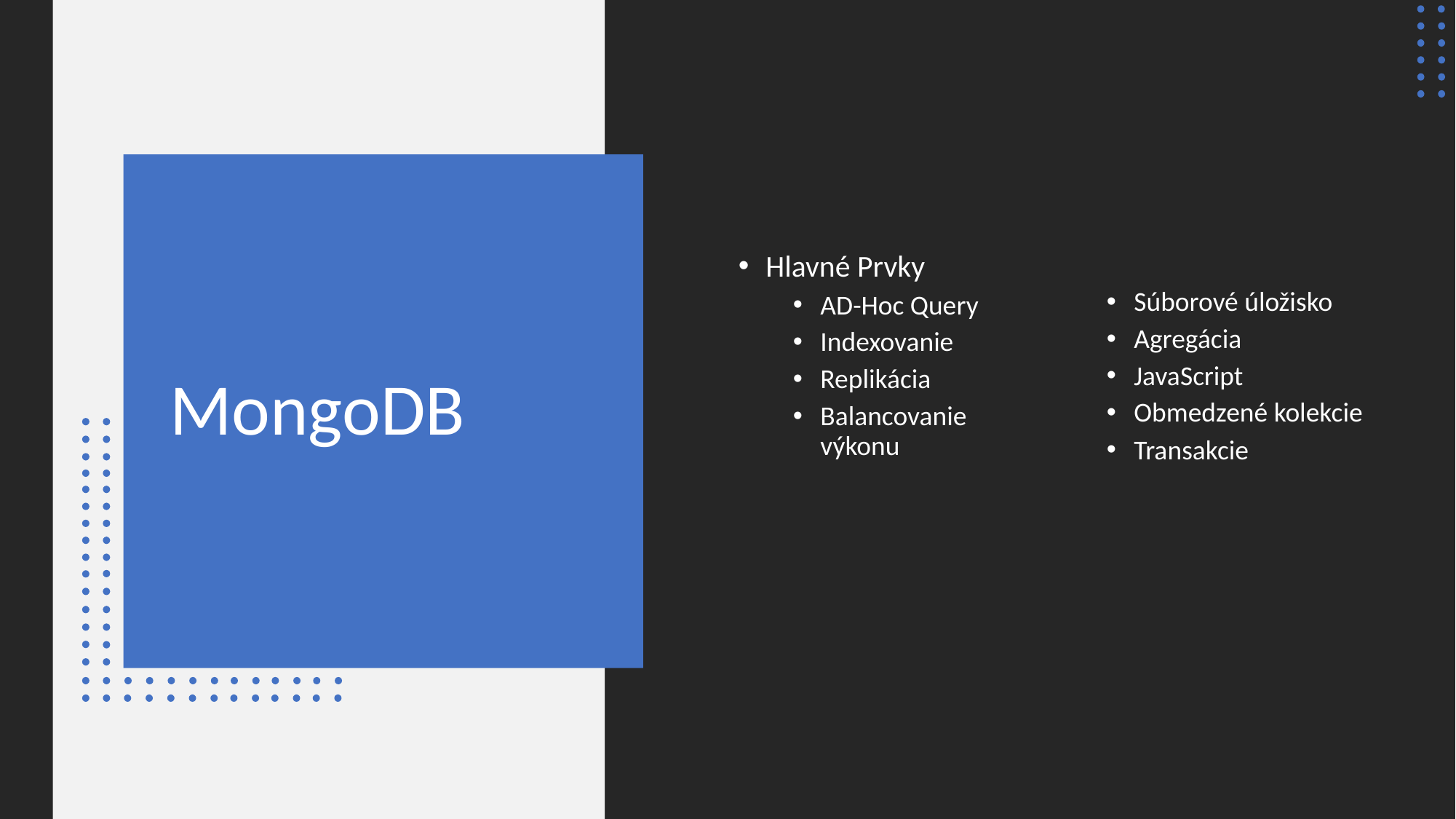

# MongoDB
Hlavné Prvky
AD-Hoc Query
Indexovanie
Replikácia
Balancovanie výkonu

Súborové úložisko
Agregácia
JavaScript
Obmedzené kolekcie
Transakcie